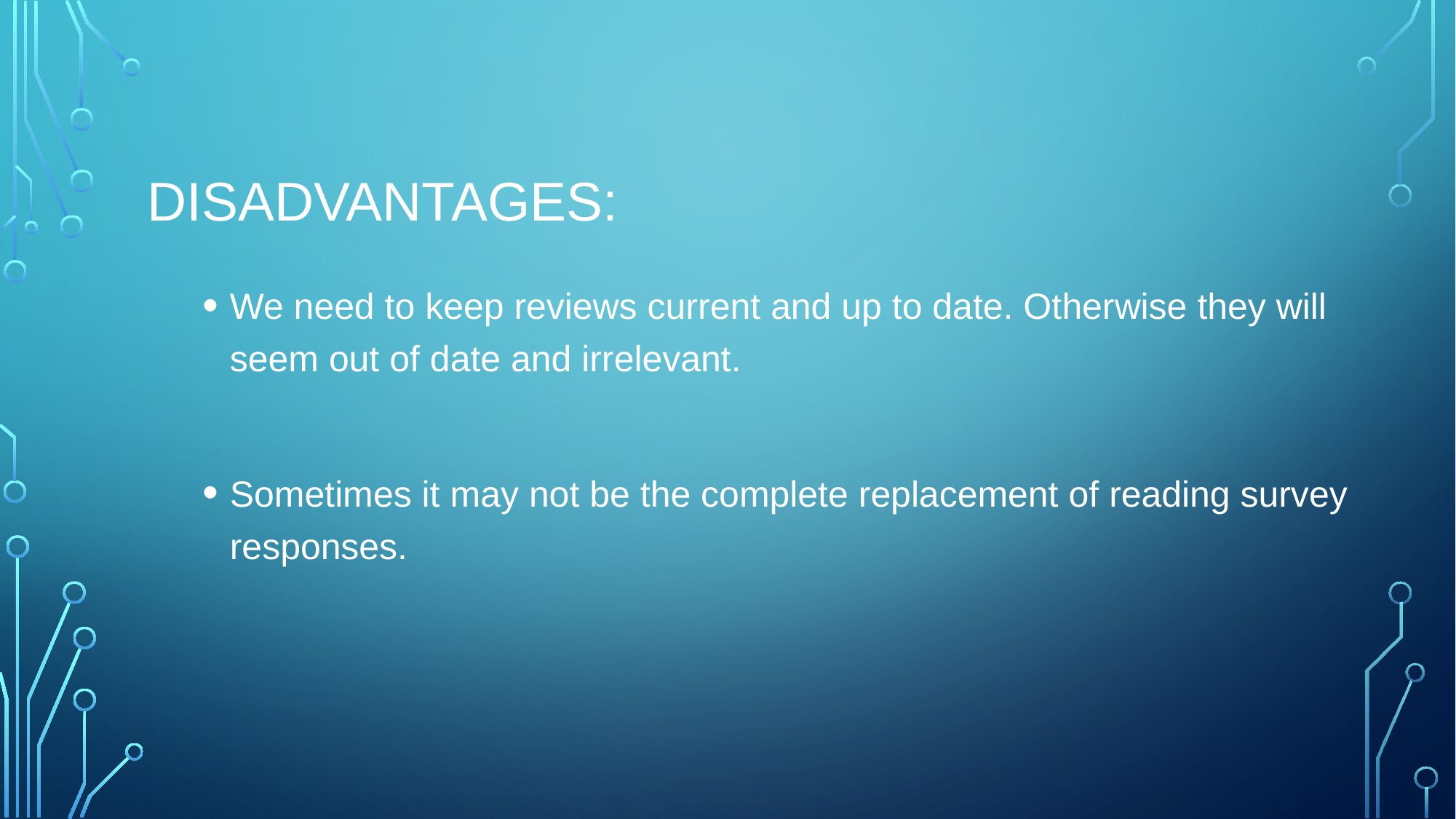

# Disadvantages:
We need to keep reviews current and up to date. Otherwise they will seem out of date and irrelevant.

Sometimes it may not be the complete replacement of reading survey responses.